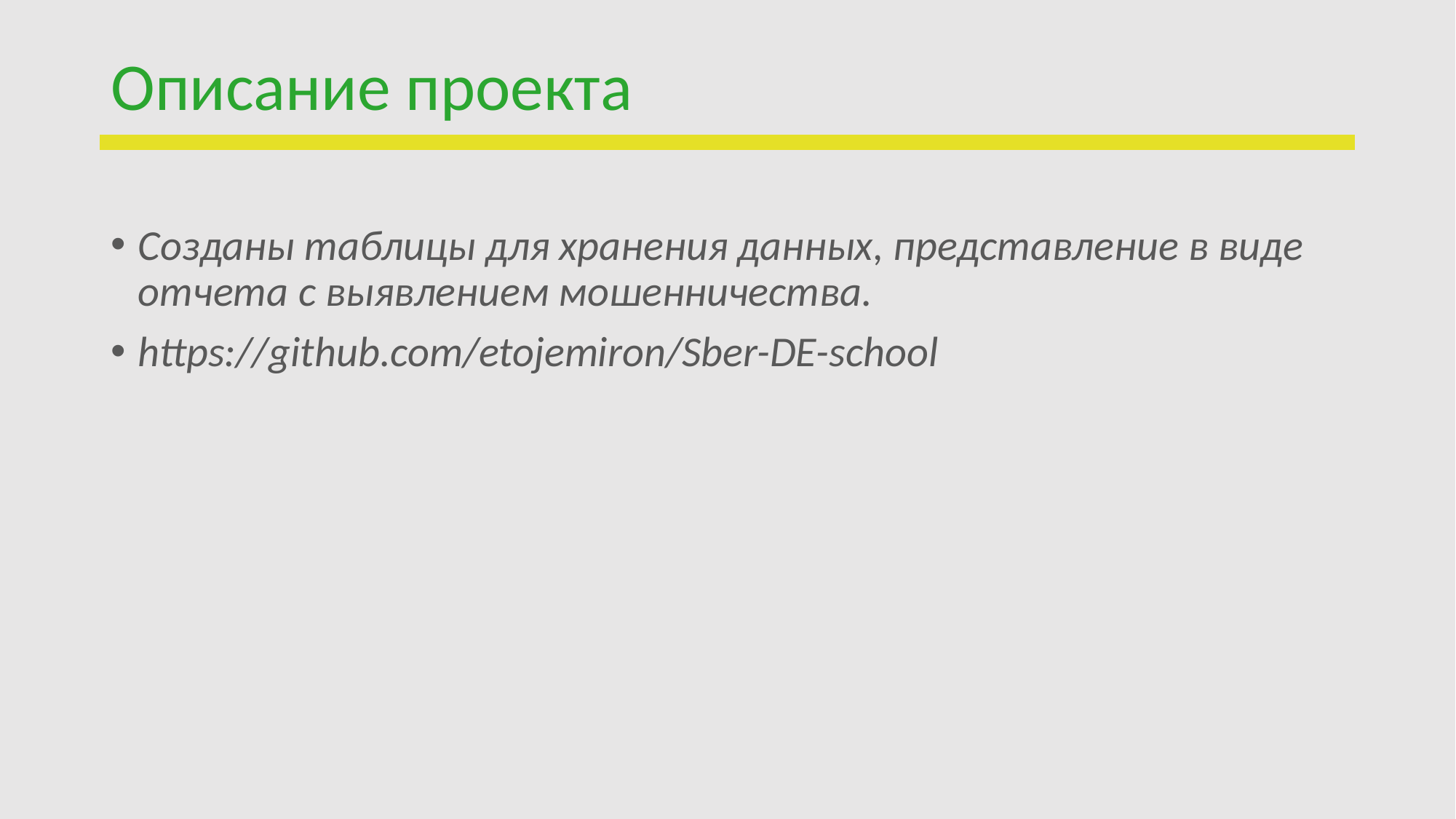

# Описание проекта
Созданы таблицы для хранения данных, представление в виде отчета с выявлением мошенничества.
https://github.com/etojemiron/Sber-DE-school